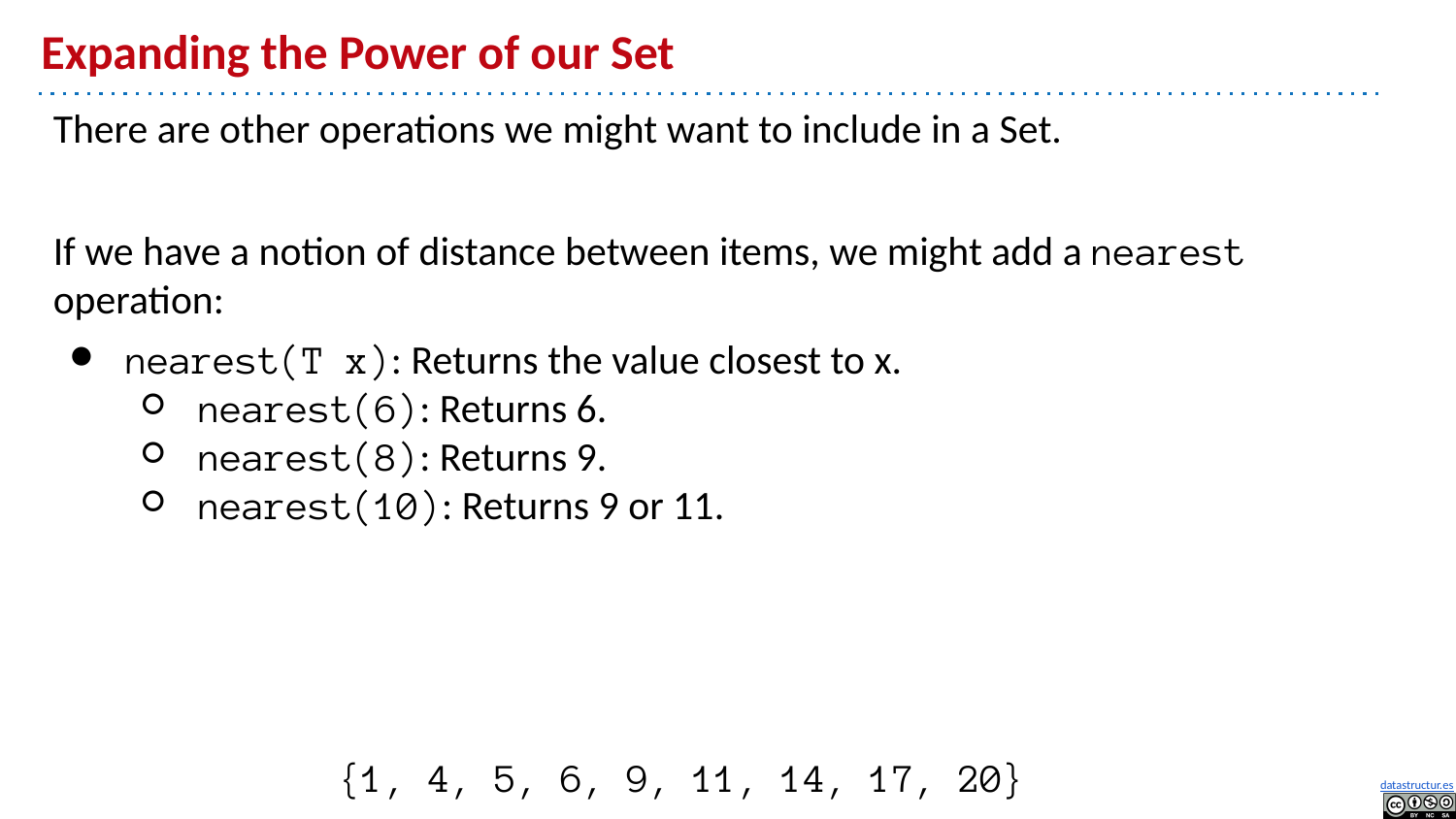

# Expanding the Power of our Set
There are other operations we might want to include in a Set.

If we have a notion of distance between items, we might add a nearest operation:
nearest(T x): Returns the value closest to x.
nearest(6): Returns 6.
nearest(8): Returns 9.
nearest(10): Returns 9 or 11.
{1, 4, 5, 6, 9, 11, 14, 17, 20}